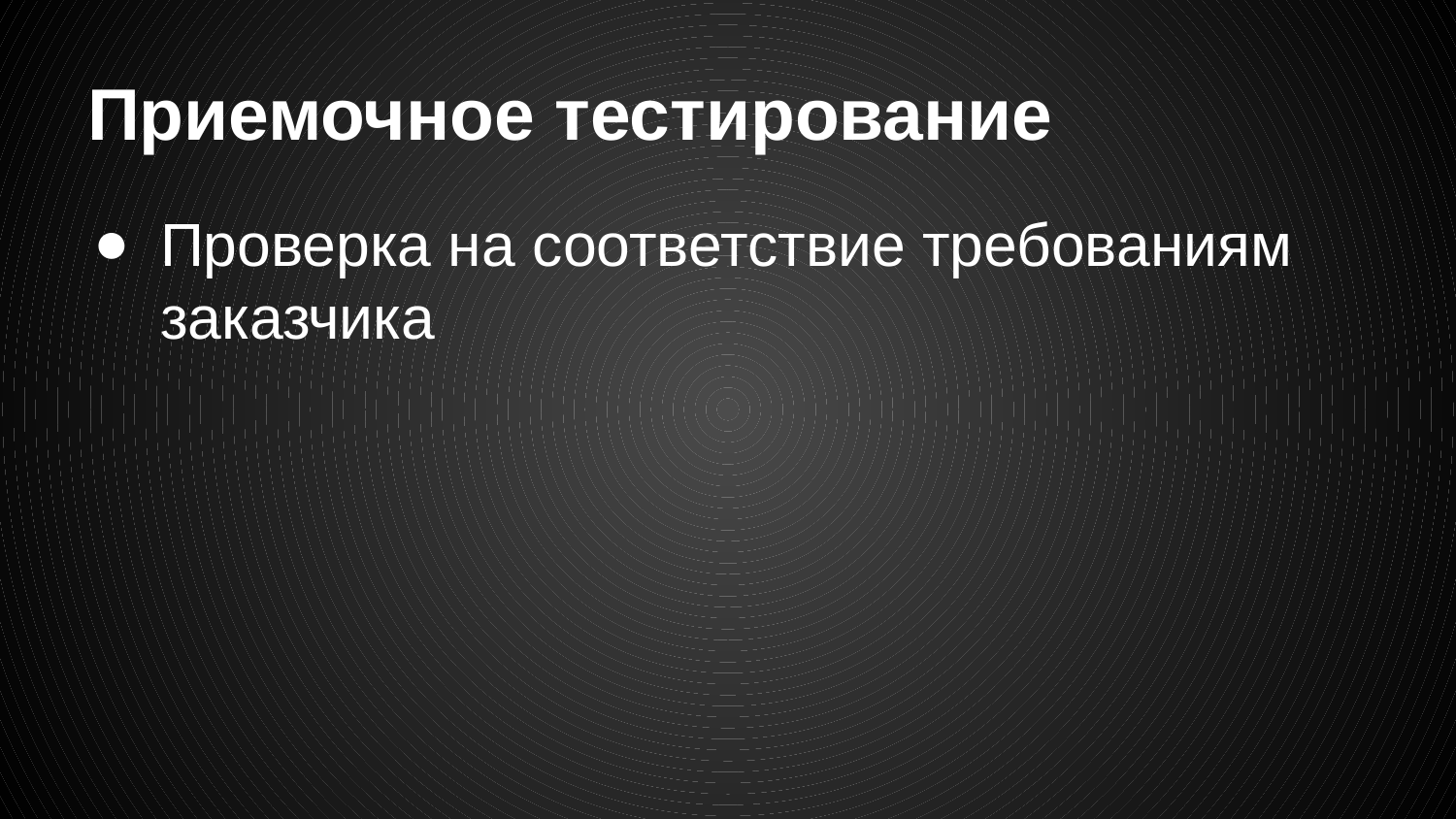

# Приемочное тестирование
Проверка на соответствие требованиям заказчика